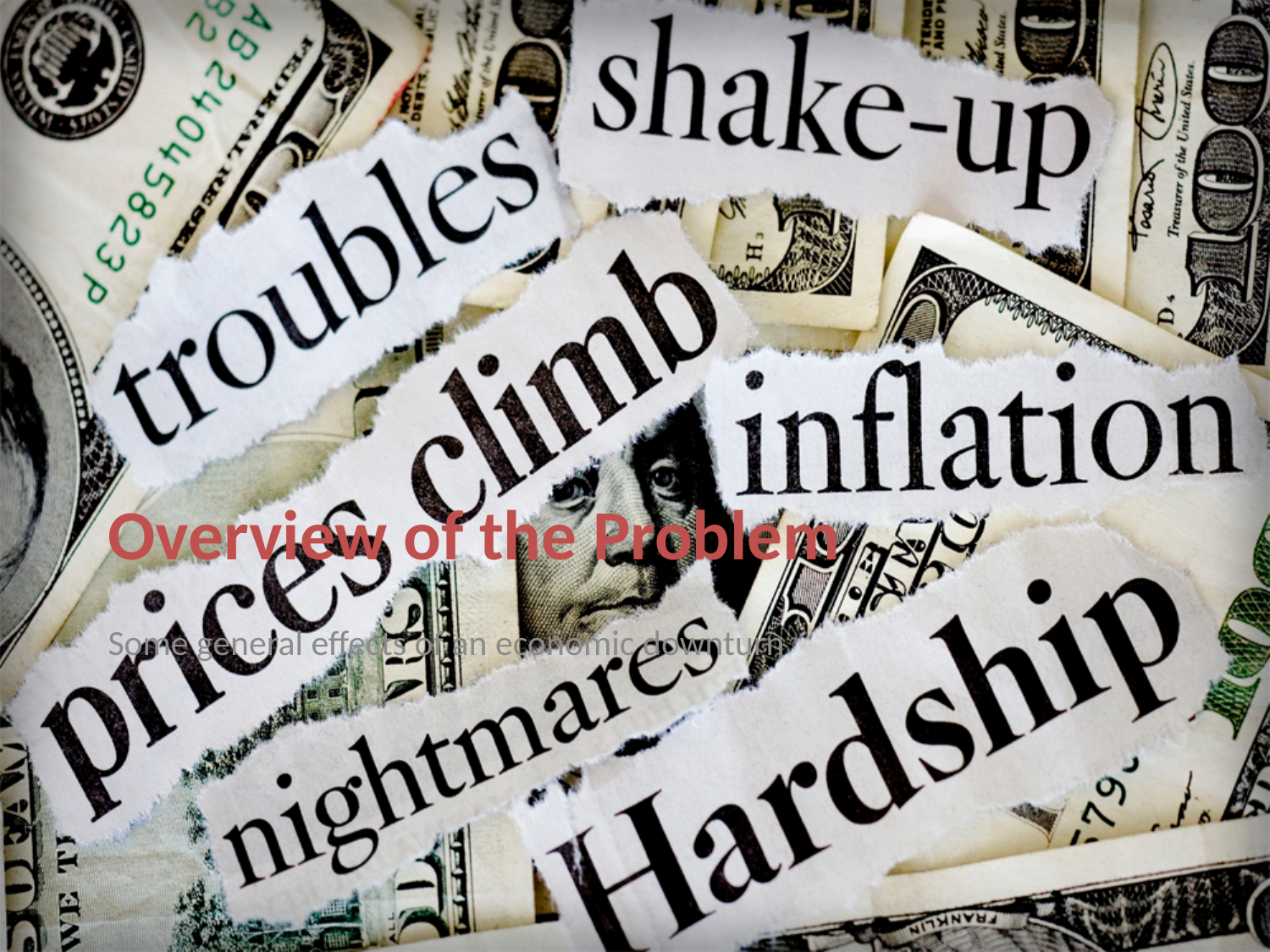

# Overview of the Problem
Some general effects of an economic downturn